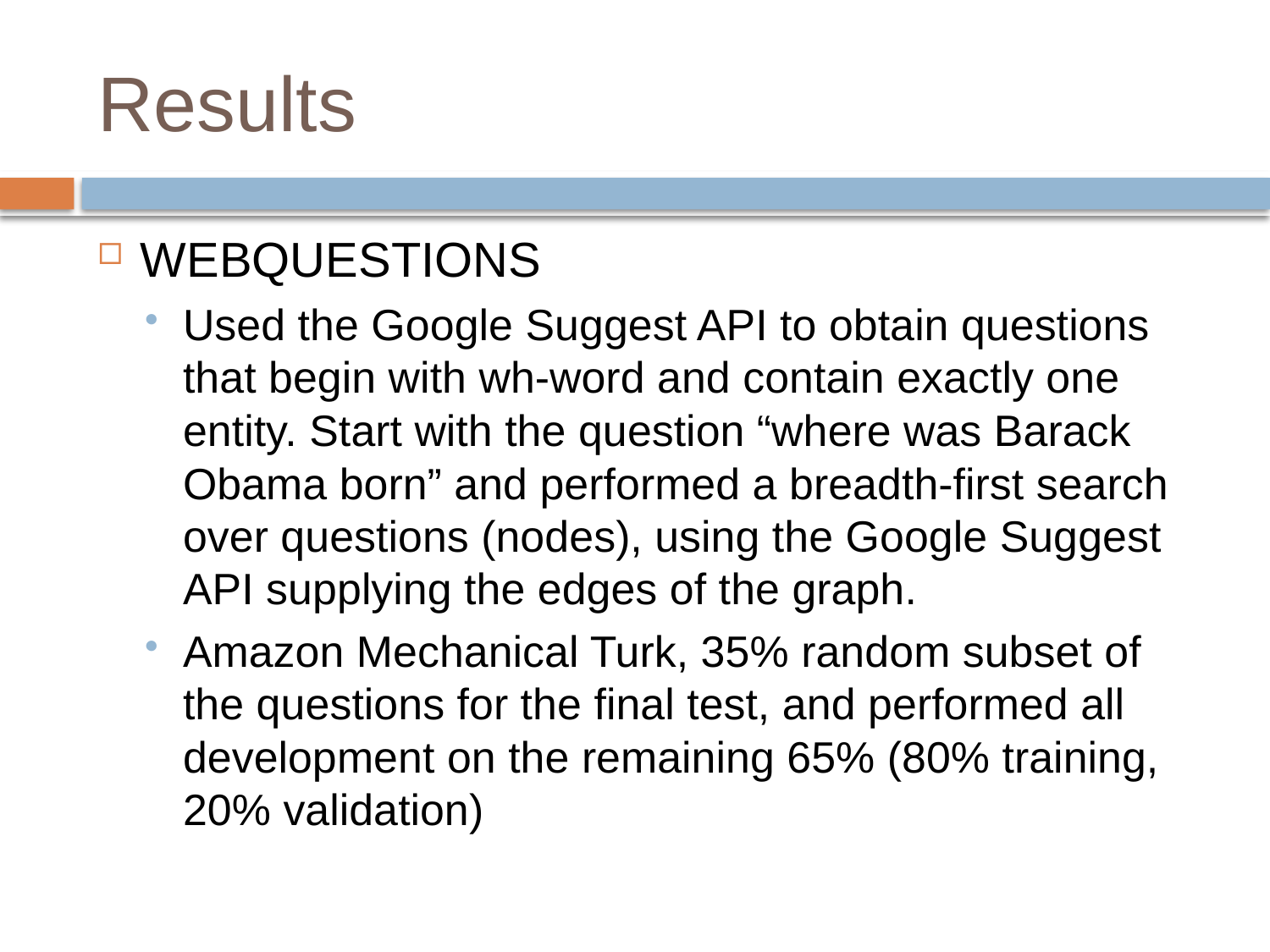

# Results
WEBQUESTIONS
Used the Google Suggest API to obtain questions that begin with wh-word and contain exactly one entity. Start with the question “where was Barack Obama born” and performed a breadth-first search over questions (nodes), using the Google Suggest API supplying the edges of the graph.
Amazon Mechanical Turk, 35% random subset of the questions for the final test, and performed all development on the remaining 65% (80% training, 20% validation)